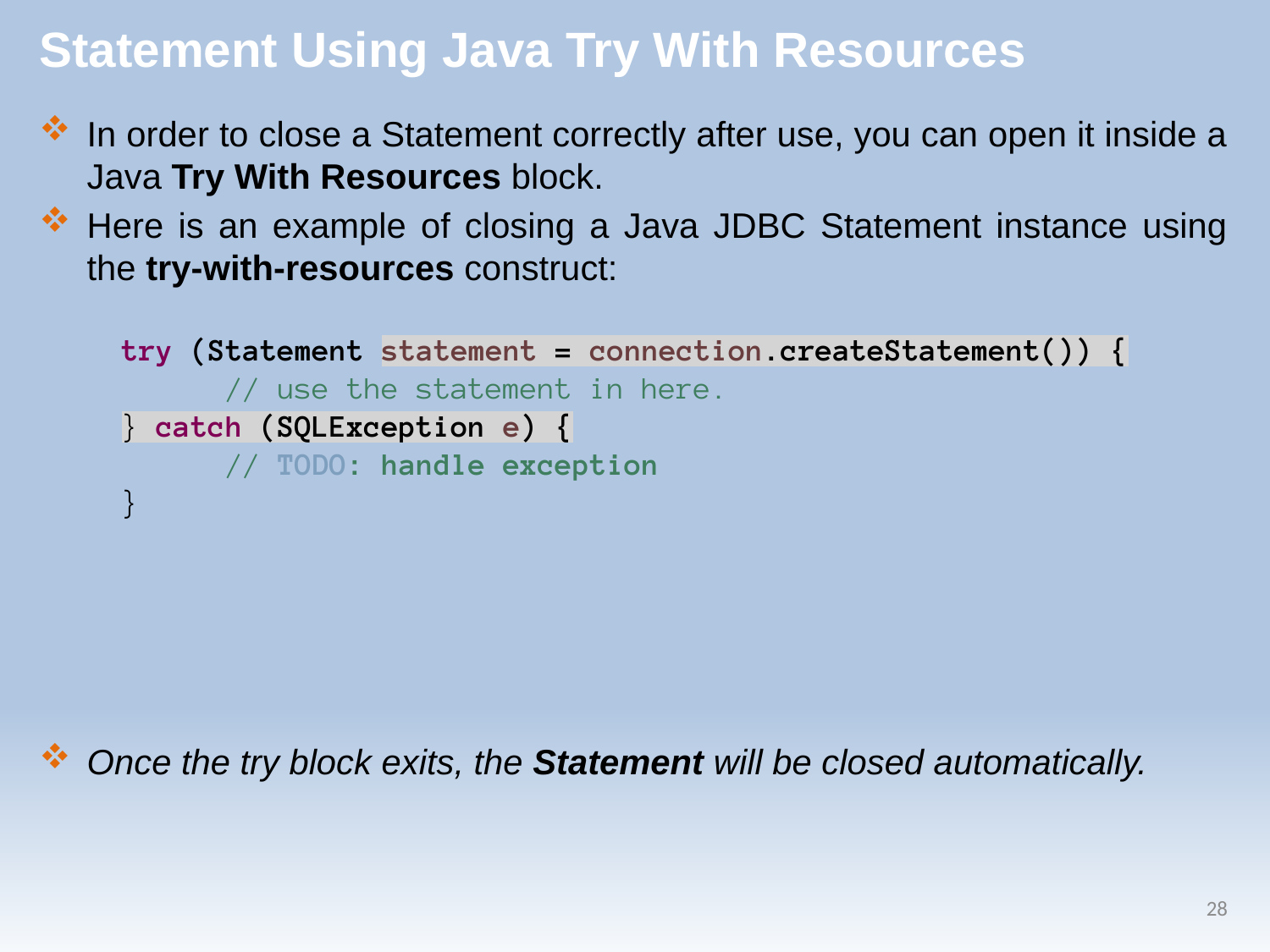

# Statement Using Java Try With Resources
In order to close a Statement correctly after use, you can open it inside a Java Try With Resources block.
Here is an example of closing a Java JDBC Statement instance using the try-with-resources construct:

Once the try block exits, the Statement will be closed automatically.

try (Statement statement = connection.createStatement()) {
      // use the statement in here.
} catch (SQLException e) {
      // TODO: handle exception
}
28